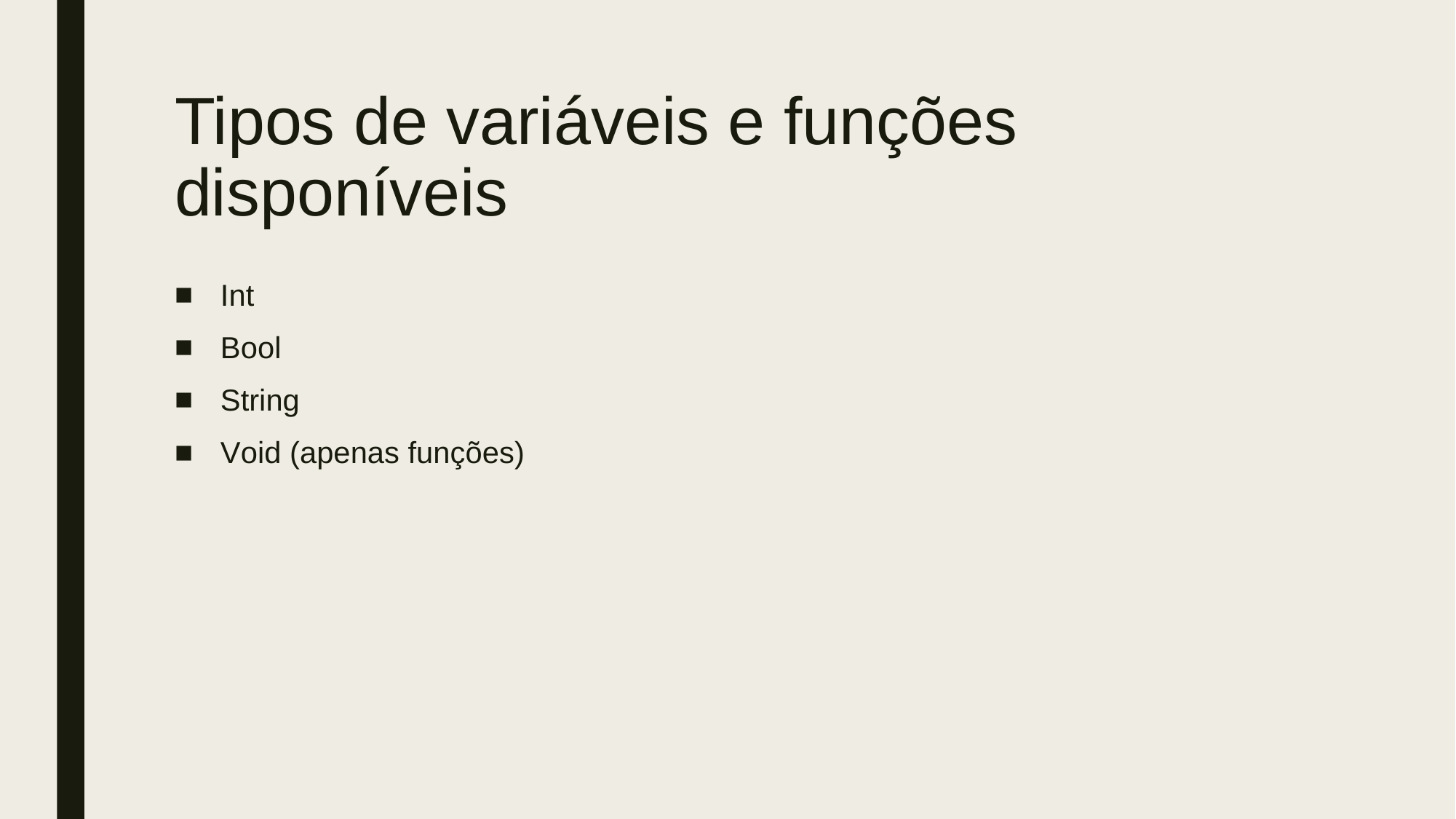

# Tipos de variáveis e funções disponíveis
Int
Bool
String
Void (apenas funções)